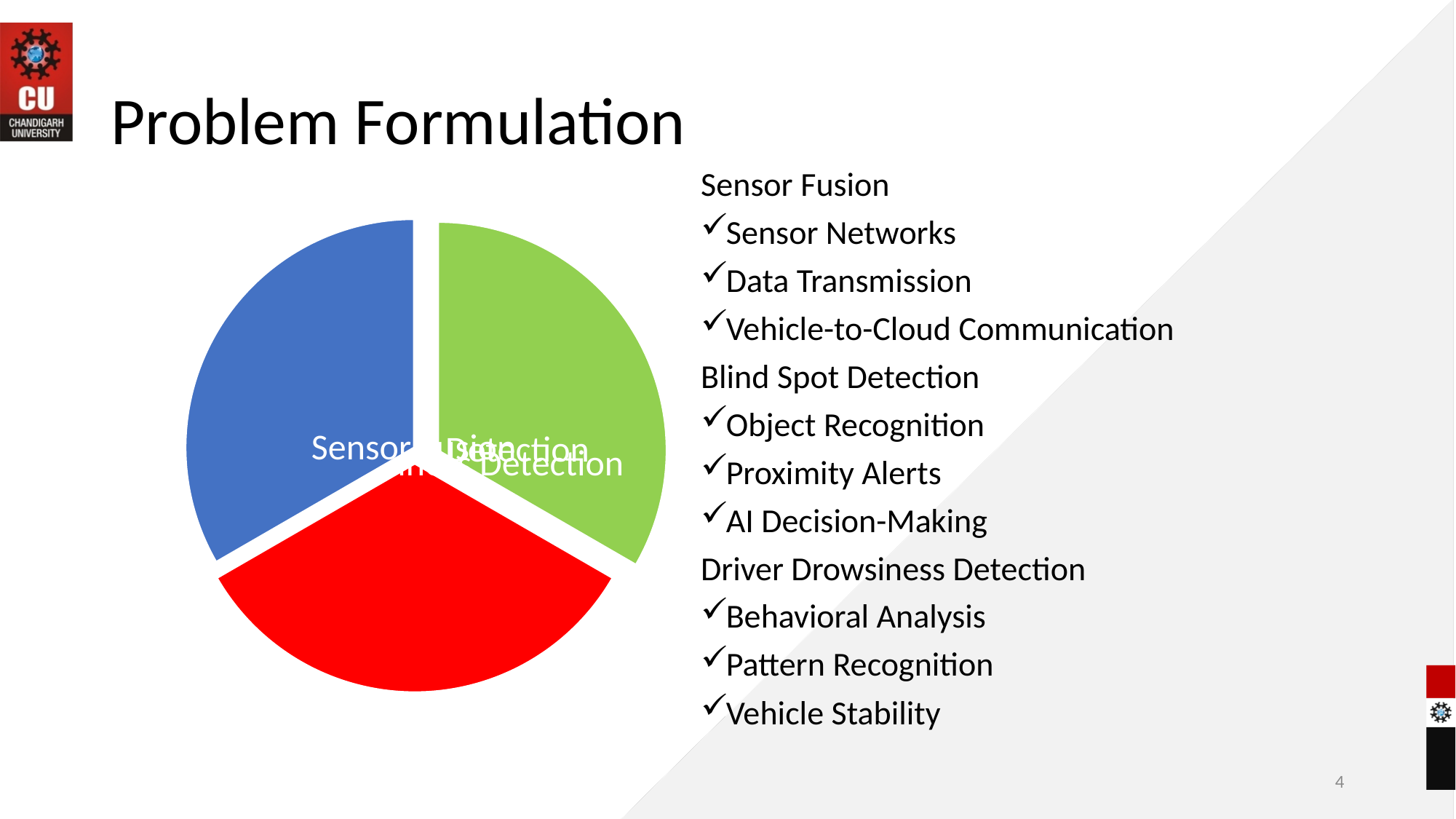

# Problem Formulation
Blind Spot Detection
Driver Drowsiness Detection
Sensor Fusion
Sensor Fusion
Sensor Networks
Data Transmission
Vehicle-to-Cloud Communication
Blind Spot Detection
Object Recognition
Proximity Alerts
AI Decision-Making
Driver Drowsiness Detection
Behavioral Analysis
Pattern Recognition
Vehicle Stability
4